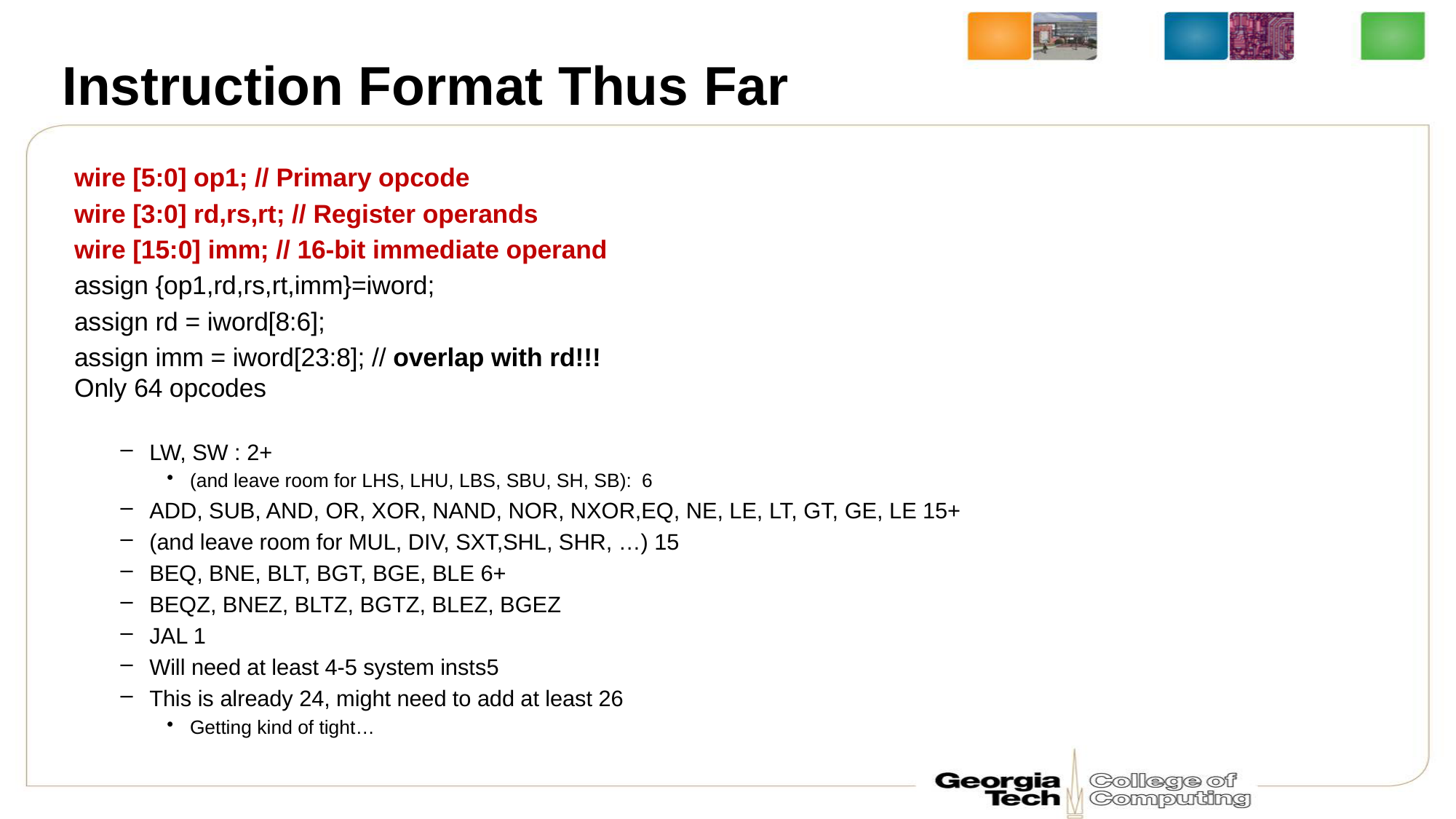

# Instruction Format Thus Far
wire [5:0] op1; // Primary opcode
wire [3:0] rd,rs,rt; // Register operands
wire [15:0] imm; // 16-bit immediate operand
assign {op1,rd,rs,rt,imm}=iword;
assign rd = iword[8:6];
assign imm = iword[23:8]; // overlap with rd!!!
Only 64 opcodes
LW, SW : 2+
(and leave room for LHS, LHU, LBS, SBU, SH, SB):  6
ADD, SUB, AND, OR, XOR, NAND, NOR, NXOR,EQ, NE, LE, LT, GT, GE, LE 15+
(and leave room for MUL, DIV, SXT,SHL, SHR, …) 15
BEQ, BNE, BLT, BGT, BGE, BLE 6+
BEQZ, BNEZ, BLTZ, BGTZ, BLEZ, BGEZ
JAL 1
Will need at least 4-5 system insts5
This is already 24, might need to add at least 26
Getting kind of tight…

18